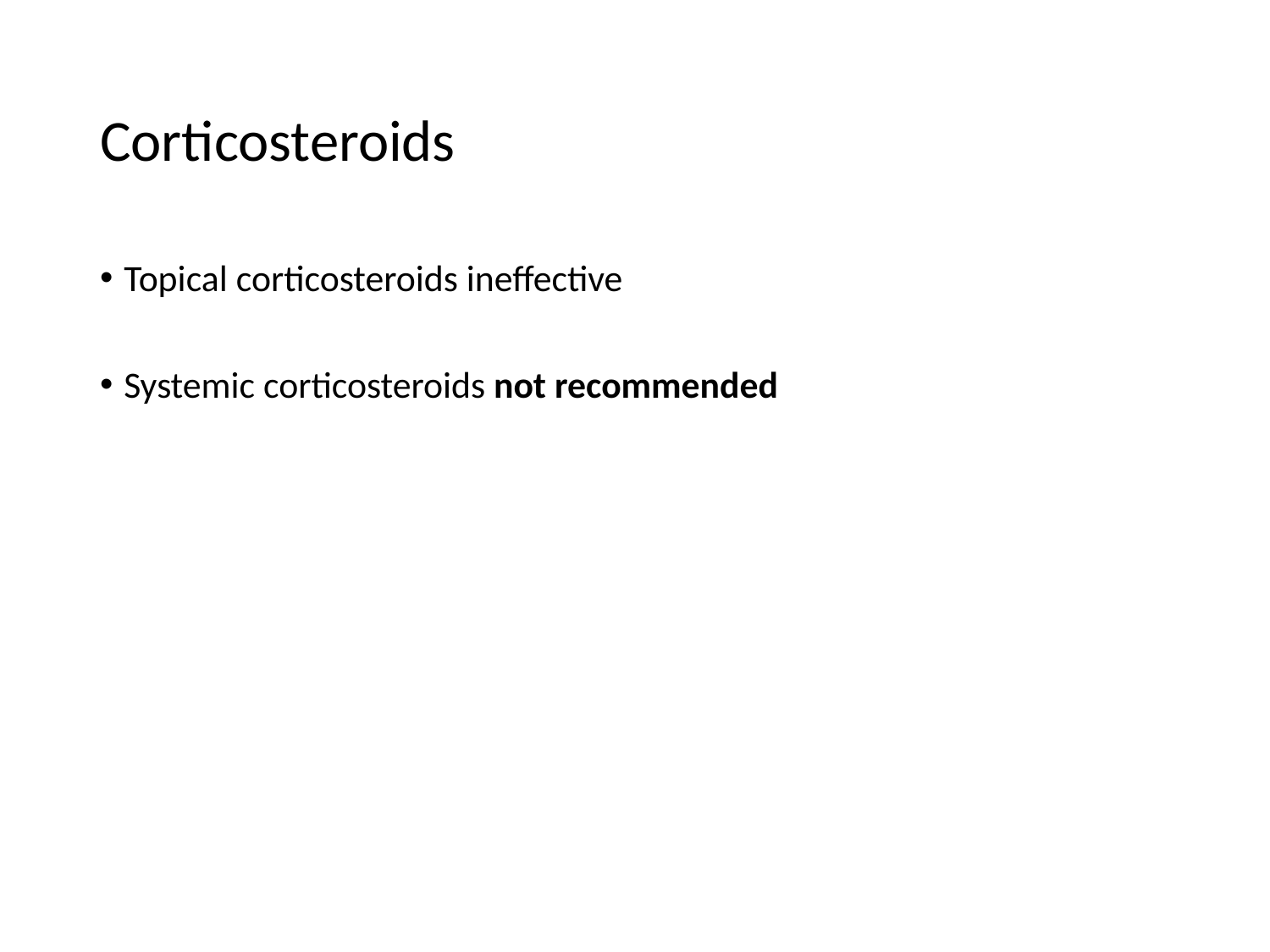

# Corticosteroids
Topical corticosteroids ineffective

Systemic corticosteroids not recommended